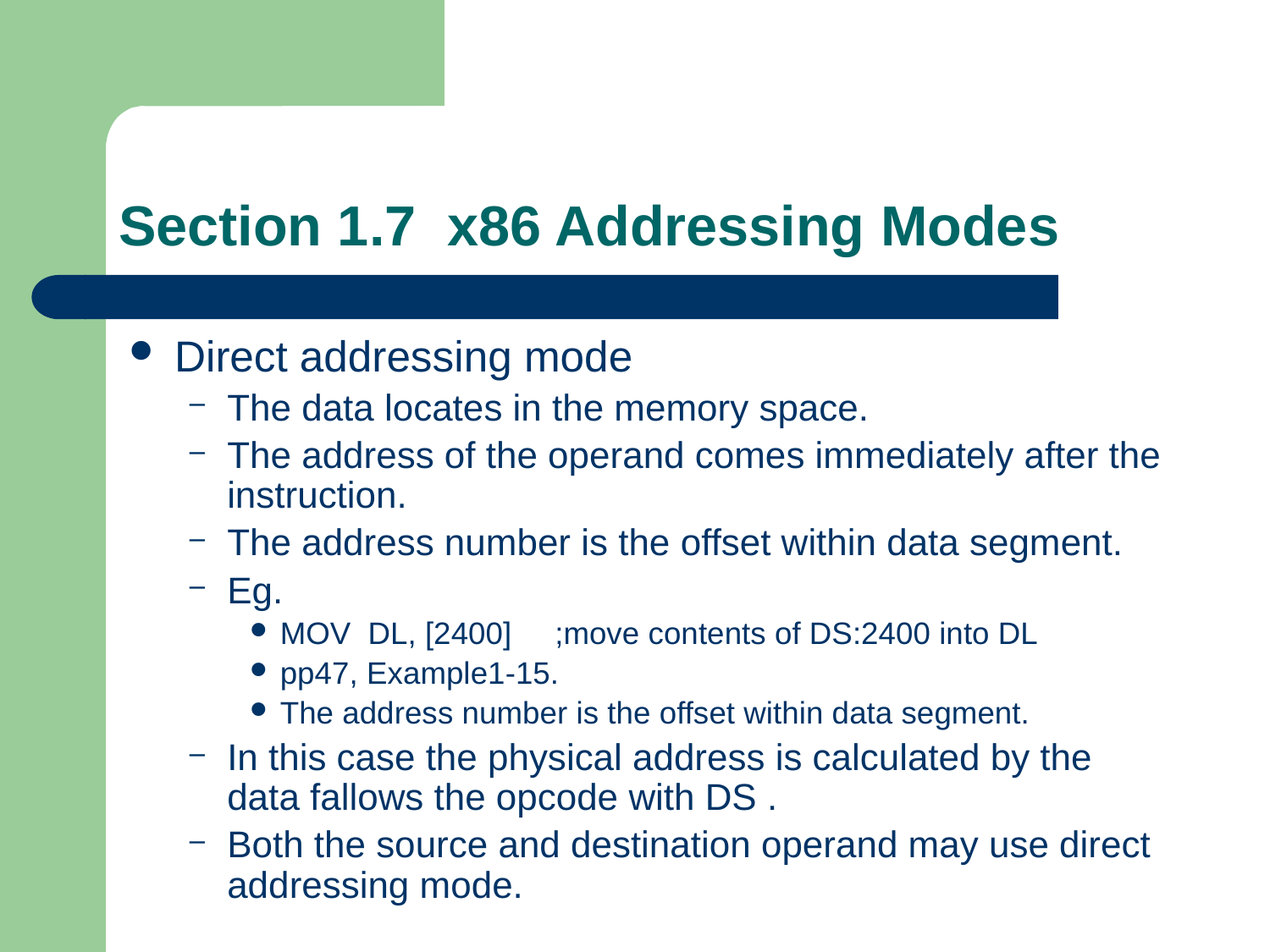

# Section 1.7  x86 Addressing Modes
Direct addressing mode
The data locates in the memory space.
The address of the operand comes immediately after the instruction.
The address number is the offset within data segment.
Eg.
MOV  DL, [2400]     ;move contents of DS:2400 into DL
pp47, Example1-15.
The address number is the offset within data segment.
In this case the physical address is calculated by the data fallows the opcode with DS .
Both the source and destination operand may use direct addressing mode.